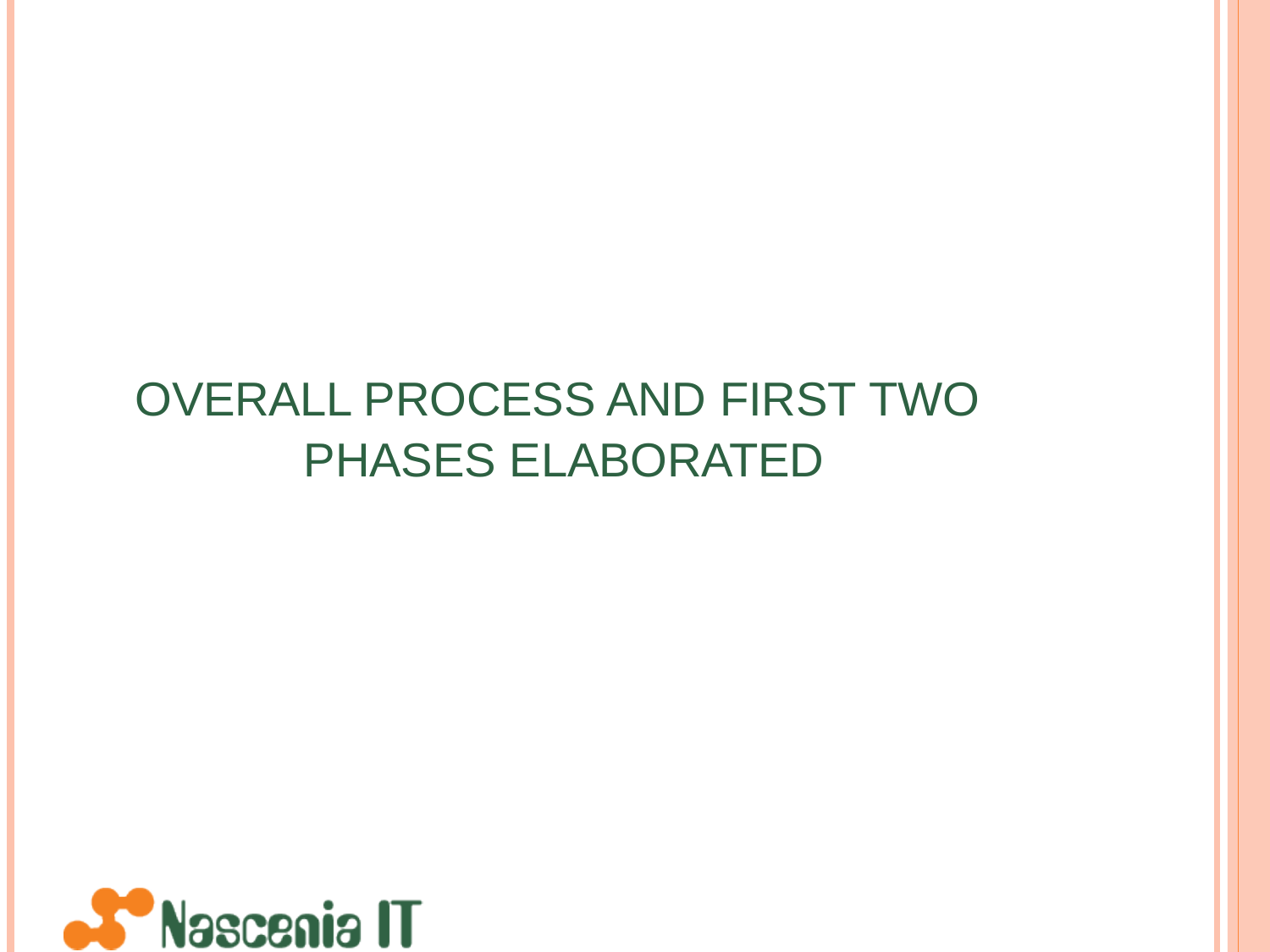

# OVERALL PROCESS AND FIRST TWO  PHASES ELABORATED